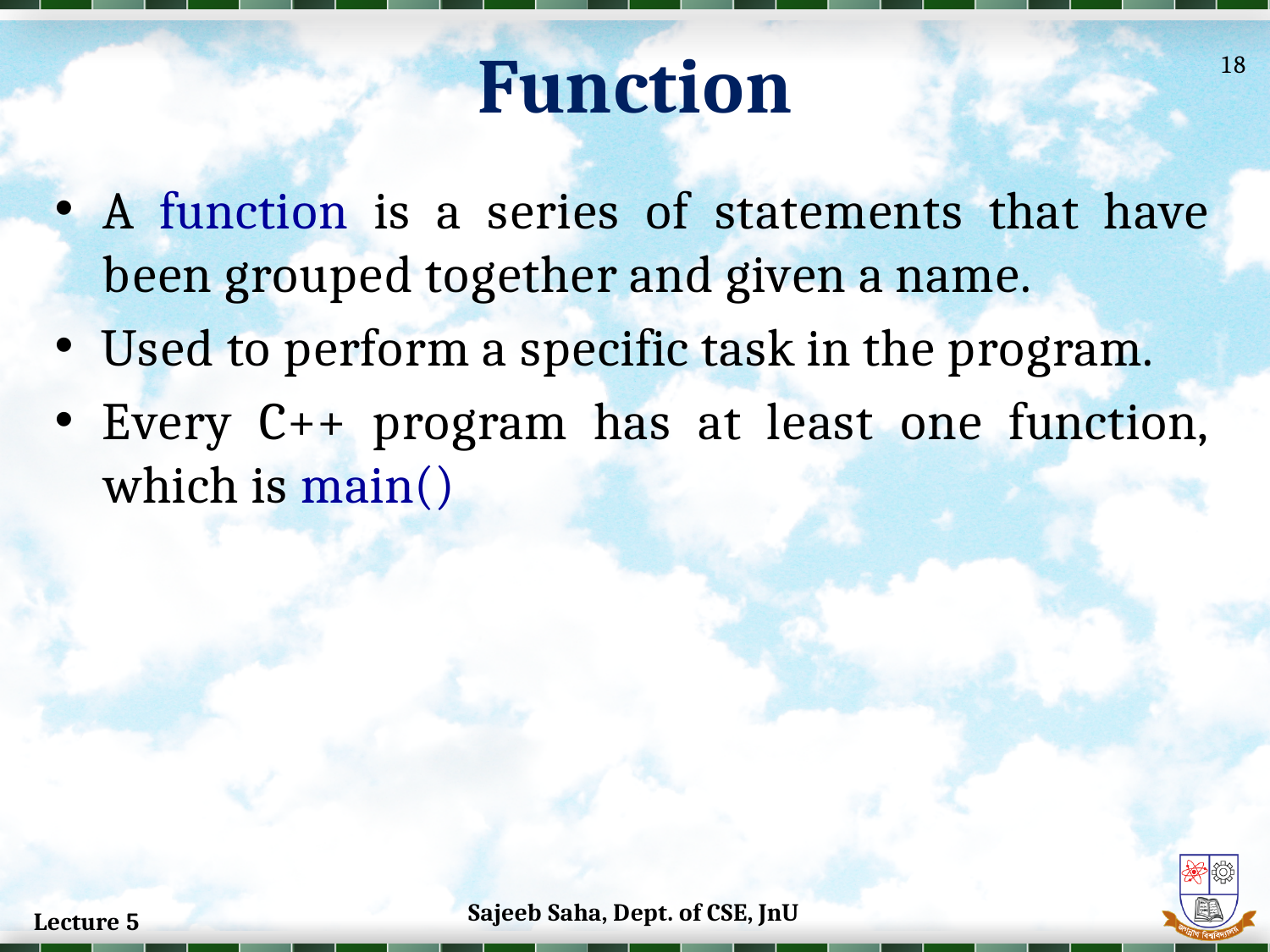

Function
18
A function is a series of statements that have been grouped together and given a name.
Used to perform a specific task in the program.
Every C++ program has at least one function, which is main()

Sajeeb Saha, Dept. of CSE, JnU